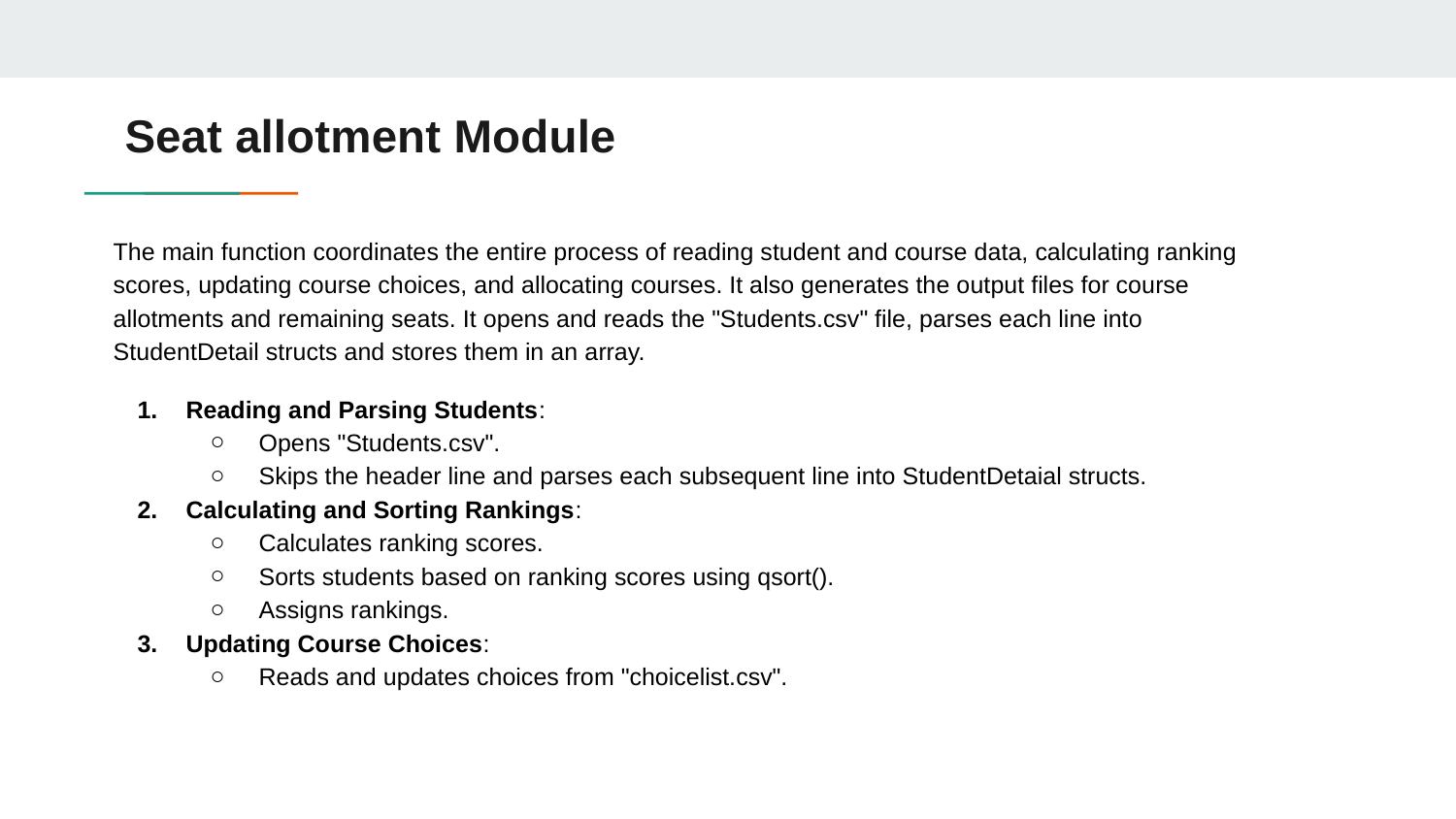

# Seat allotment Module
The main function coordinates the entire process of reading student and course data, calculating ranking scores, updating course choices, and allocating courses. It also generates the output files for course allotments and remaining seats. It opens and reads the "Students.csv" file, parses each line into StudentDetail structs and stores them in an array.
Reading and Parsing Students:
Opens "Students.csv".
Skips the header line and parses each subsequent line into StudentDetaial structs.
Calculating and Sorting Rankings:
Calculates ranking scores.
Sorts students based on ranking scores using qsort().
Assigns rankings.
Updating Course Choices:
Reads and updates choices from "choicelist.csv".